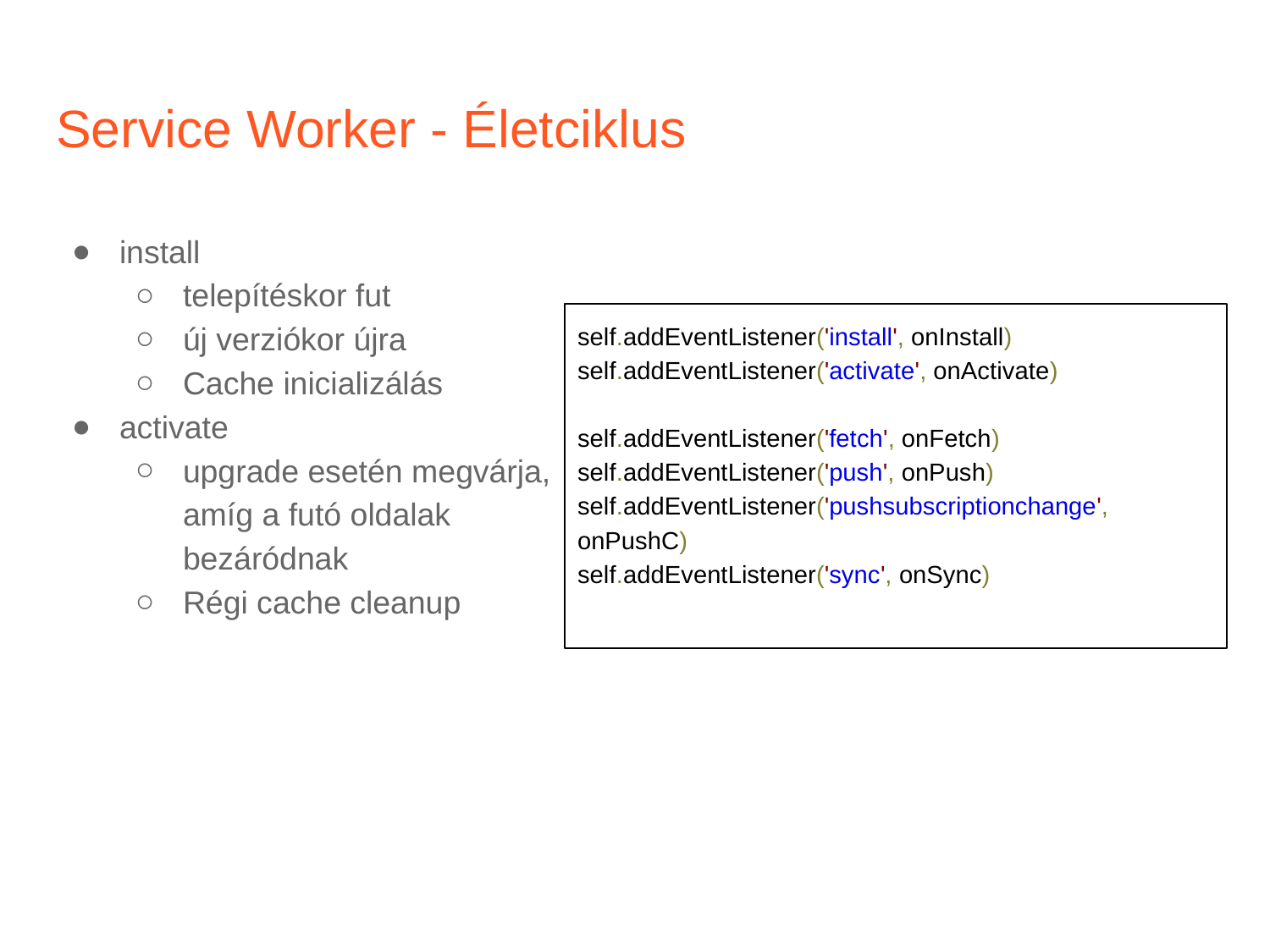

# Service Worker - Életciklus
install
telepítéskor fut
új verziókor újra
Cache inicializálás
activate
upgrade esetén megvárja, amíg a futó oldalak bezáródnak
Régi cache cleanup
self.addEventListener('install', onInstall)
self.addEventListener('activate', onActivate)
self.addEventListener('fetch', onFetch)
self.addEventListener('push', onPush)
self.addEventListener('pushsubscriptionchange', onPushC)
self.addEventListener('sync', onSync)